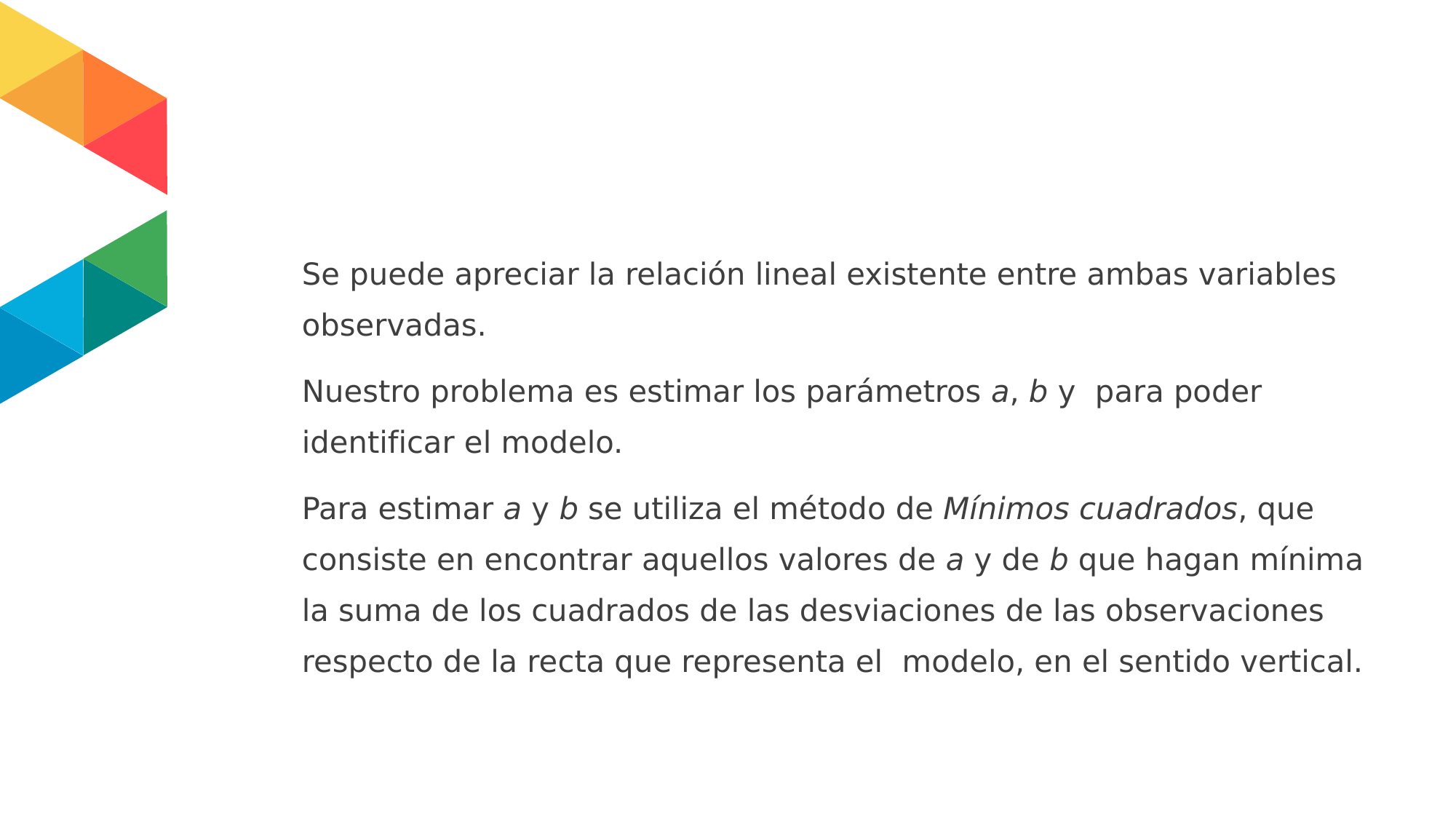

#
Se puede apreciar la relación lineal existente entre ambas variables observadas.
Nuestro problema es estimar los parámetros a, b y  para poder identificar el modelo.
Para estimar a y b se utiliza el método de Mínimos cuadrados, que consiste en encontrar aquellos valores de a y de b que hagan mínima la suma de los cuadrados de las desviaciones de las observaciones respecto de la recta que representa el  modelo, en el sentido vertical.